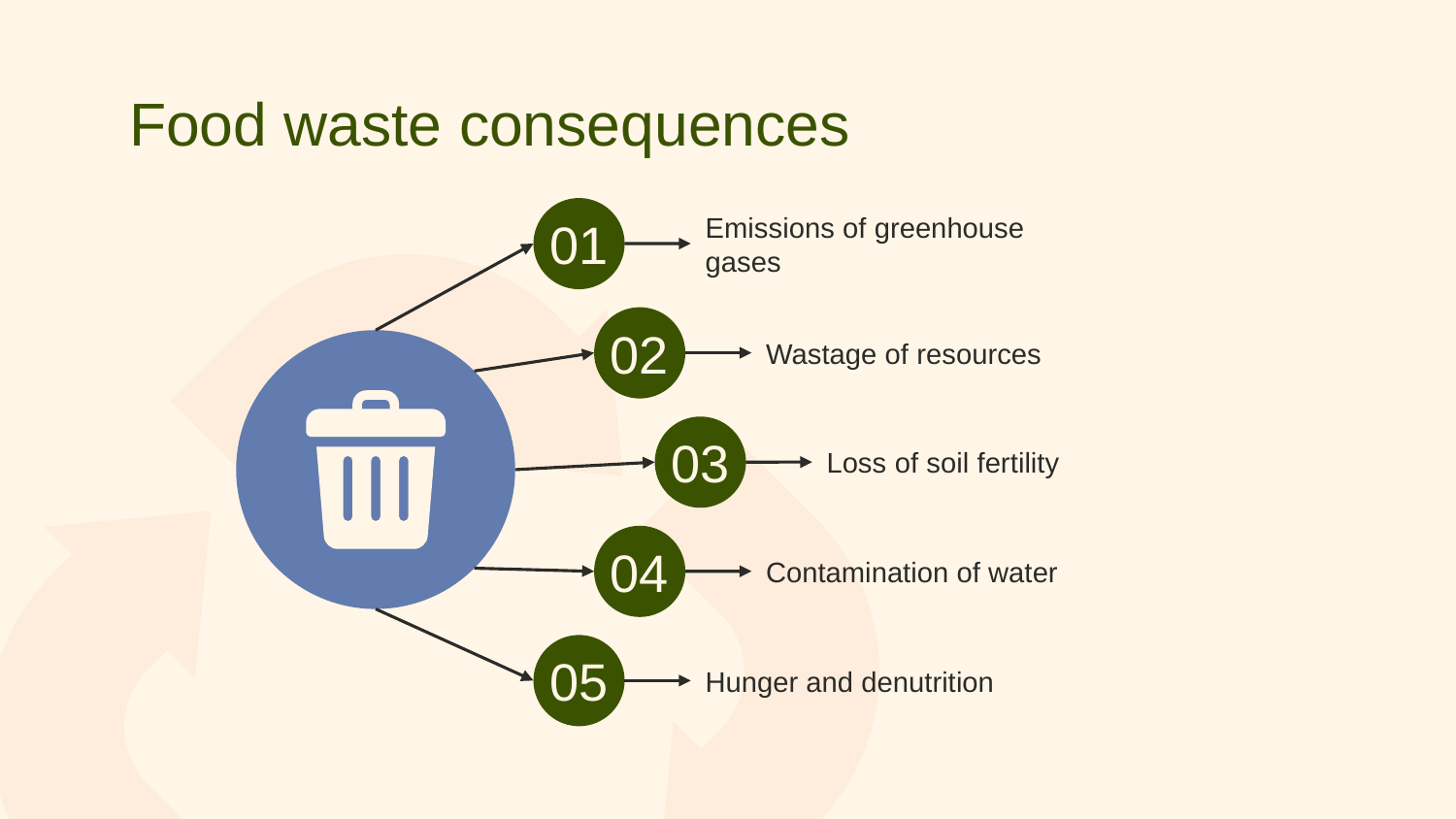

# Food waste consequences

Emissions of greenhouse gases
01

Wastage of resources

02

Loss of soil fertility
03

Contamination of water
04

Hunger and denutrition
05